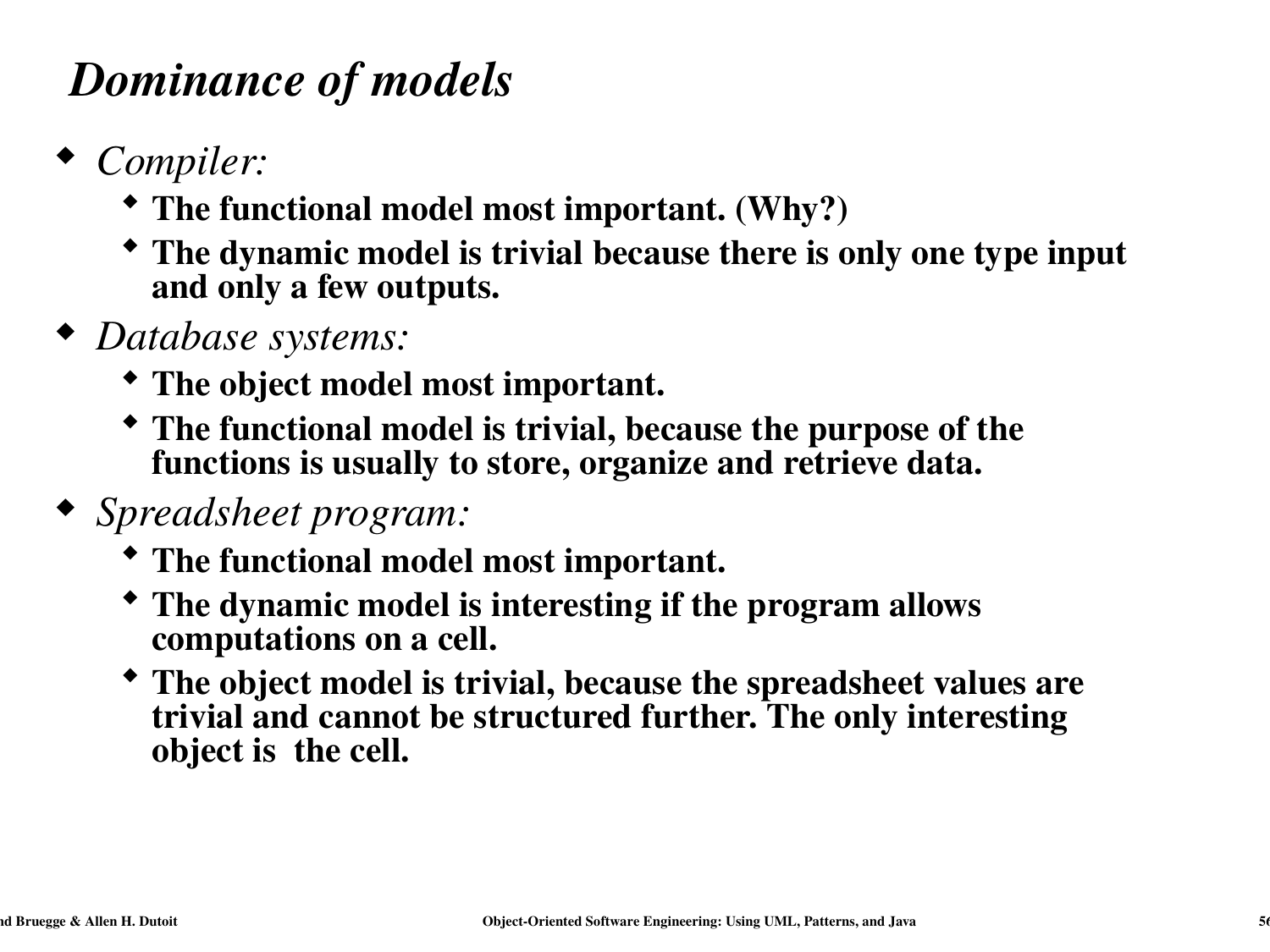

# Dominance of models
Compiler:
The functional model most important. (Why?)
The dynamic model is trivial because there is only one type input and only a few outputs.
Database systems:
The object model most important.
The functional model is trivial, because the purpose of the functions is usually to store, organize and retrieve data.
Spreadsheet program:
The functional model most important.
The dynamic model is interesting if the program allows computations on a cell.
The object model is trivial, because the spreadsheet values are trivial and cannot be structured further. The only interesting object is  the cell.